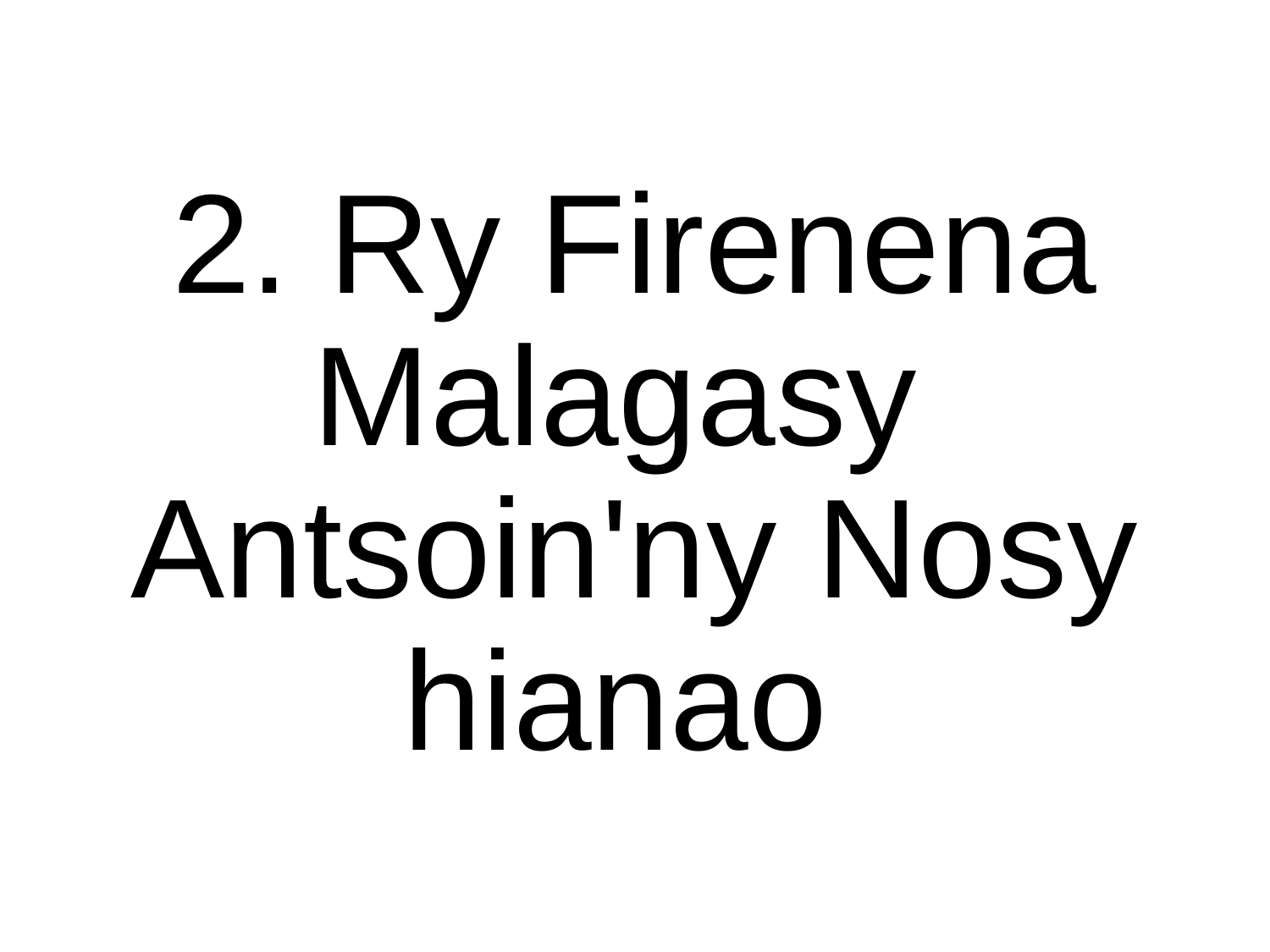

2. Ry Firenena Malagasy
Antsoin'ny Nosy hianao